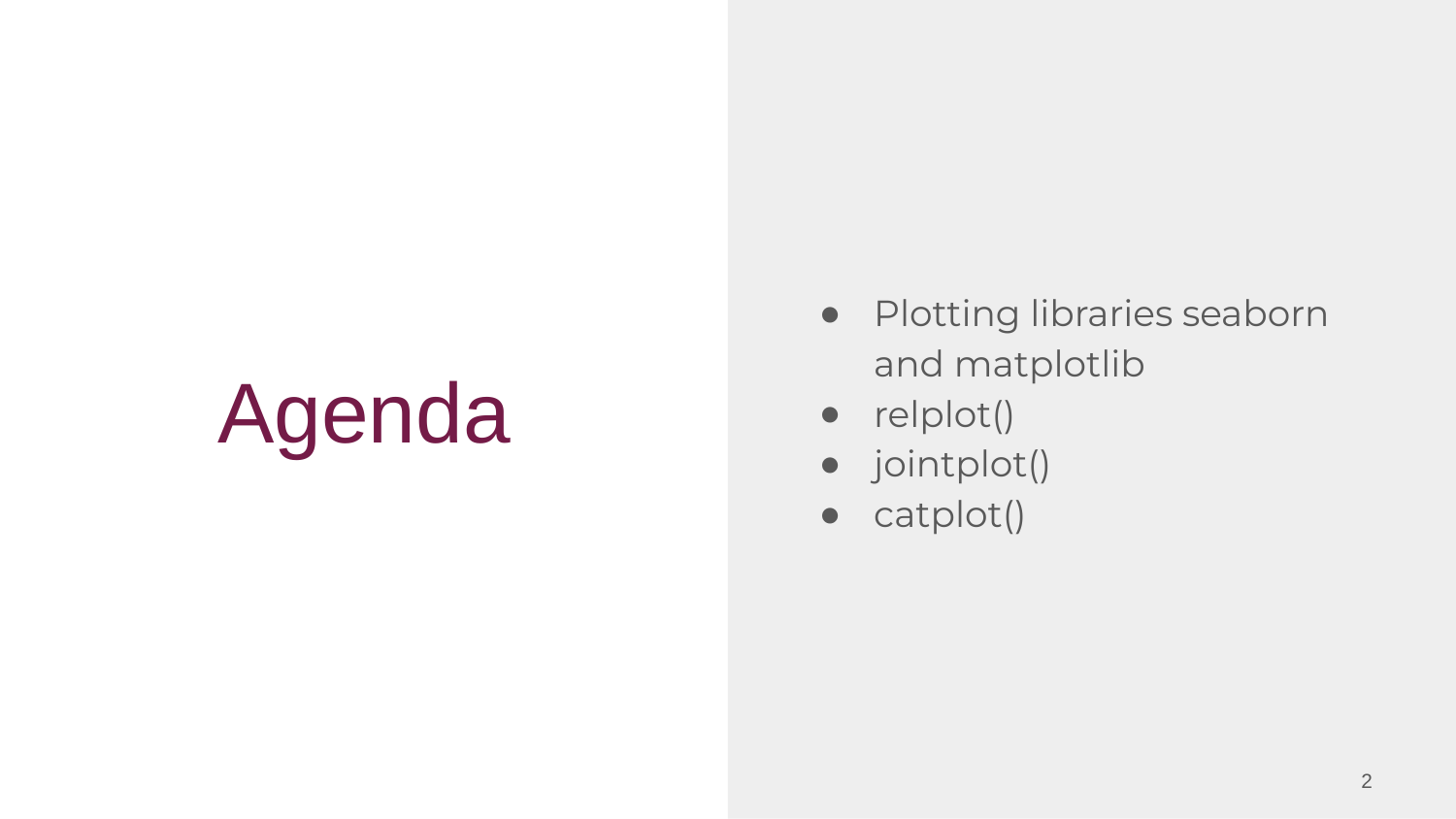

Plotting libraries seaborn and matplotlib
relplot()
jointplot()
catplot()
# Agenda
2